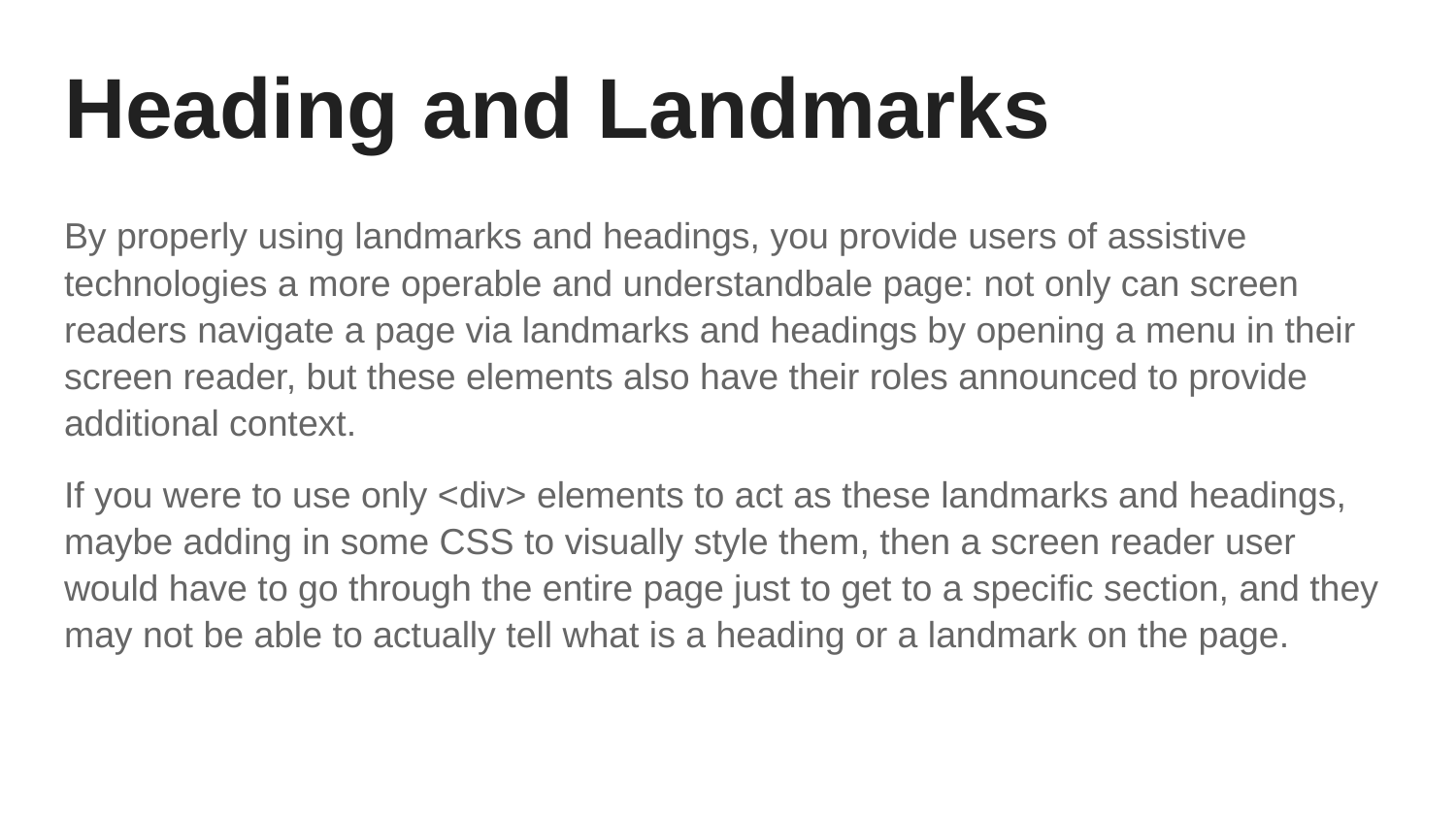

# Heading and Landmarks
By properly using landmarks and headings, you provide users of assistive technologies a more operable and understandbale page: not only can screen readers navigate a page via landmarks and headings by opening a menu in their screen reader, but these elements also have their roles announced to provide additional context.
If you were to use only <div> elements to act as these landmarks and headings, maybe adding in some CSS to visually style them, then a screen reader user would have to go through the entire page just to get to a specific section, and they may not be able to actually tell what is a heading or a landmark on the page.